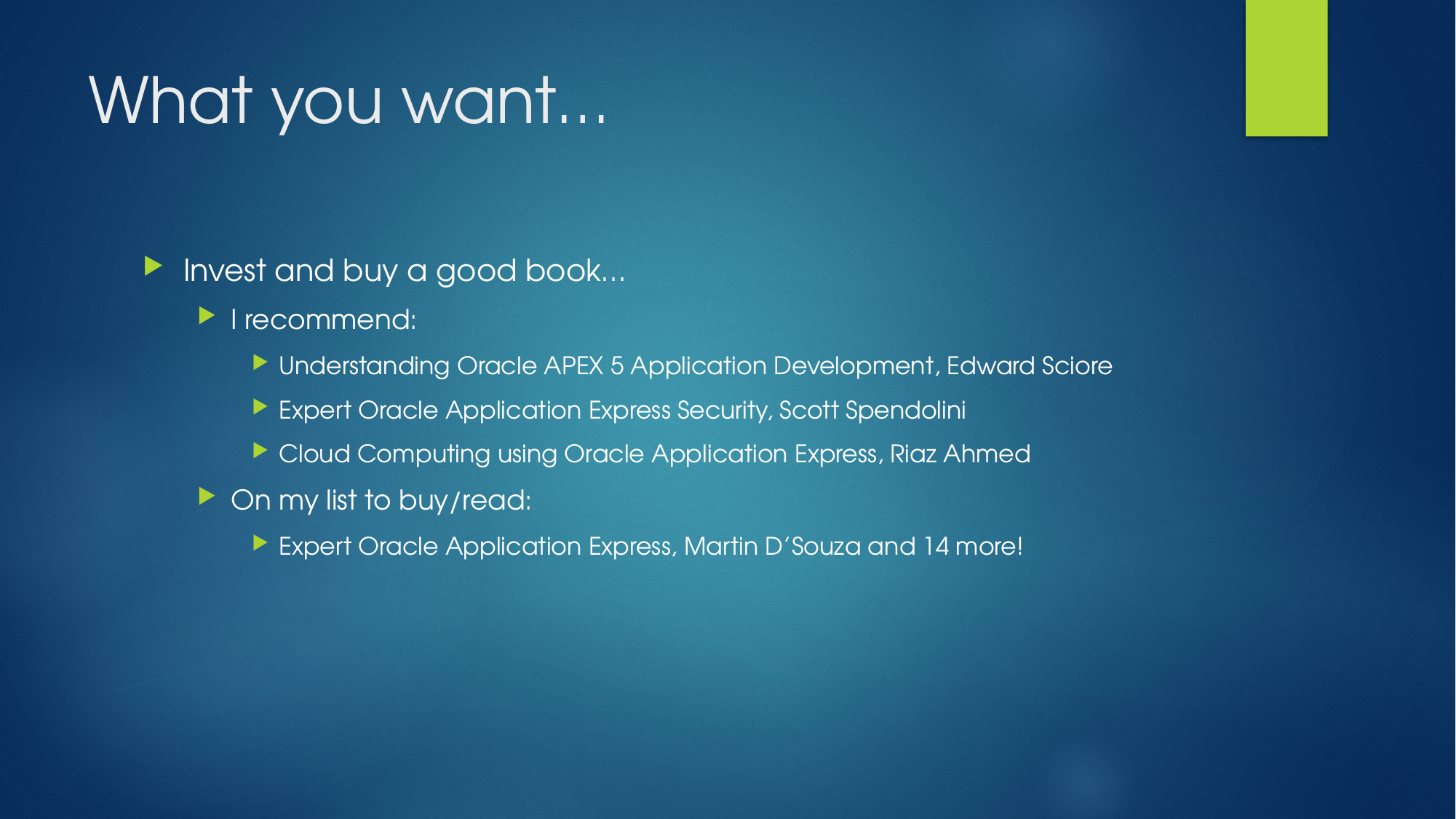

# What you want…
Invest and buy a good book…
I recommend:
Understanding Oracle APEX 5 Application Development, Edward Sciore
Expert Oracle Application Express Security, Scott Spendolini
Cloud Computing using Oracle Application Express, Riaz Ahmed
On my list to buy/read:
Expert Oracle Application Express, Martin D’Souza and 14 more!